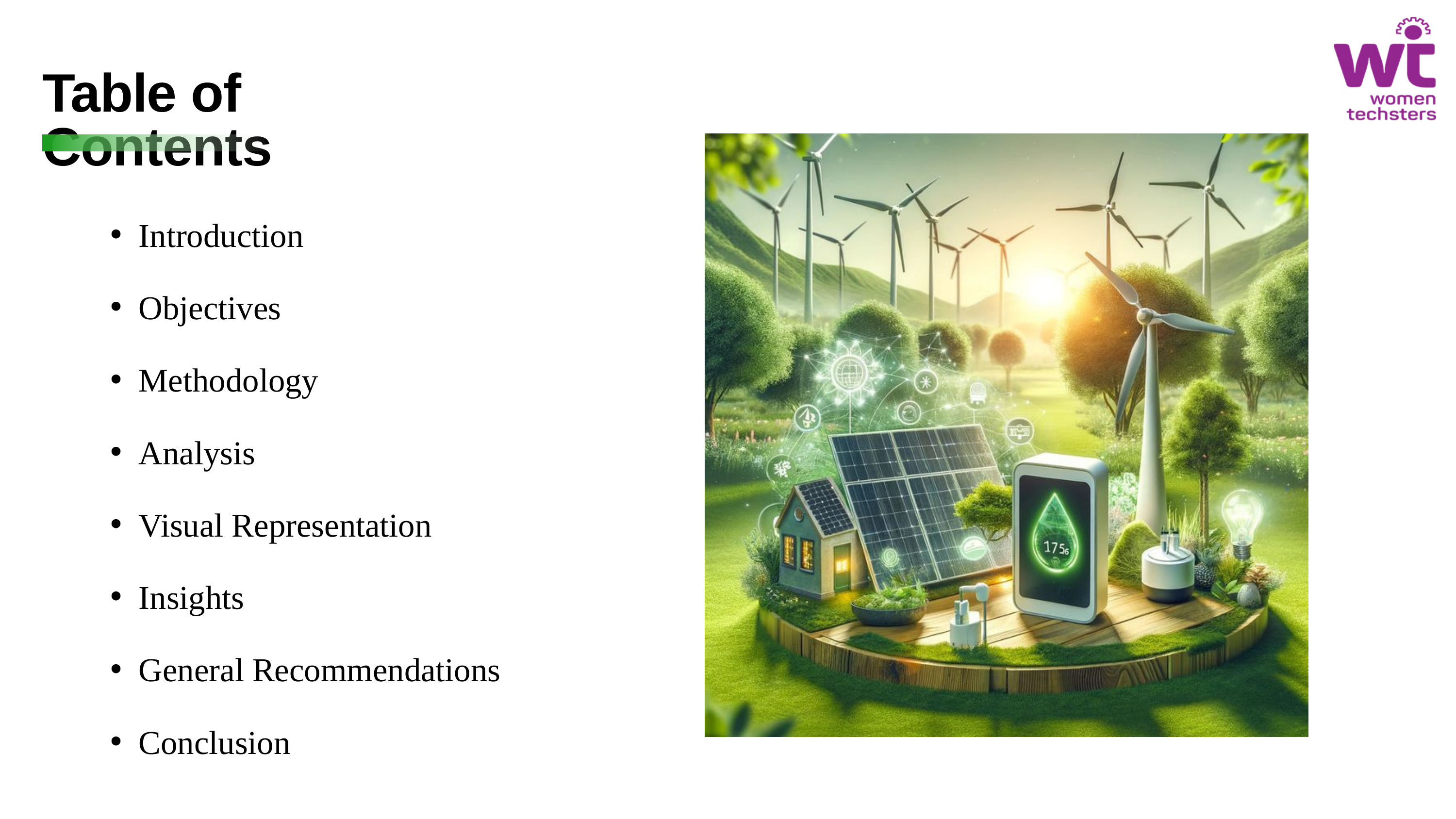

Table of Contents

Introduction
Objectives
Methodology
Analysis
Visual Representation
Insights
General Recommendations
Conclusion